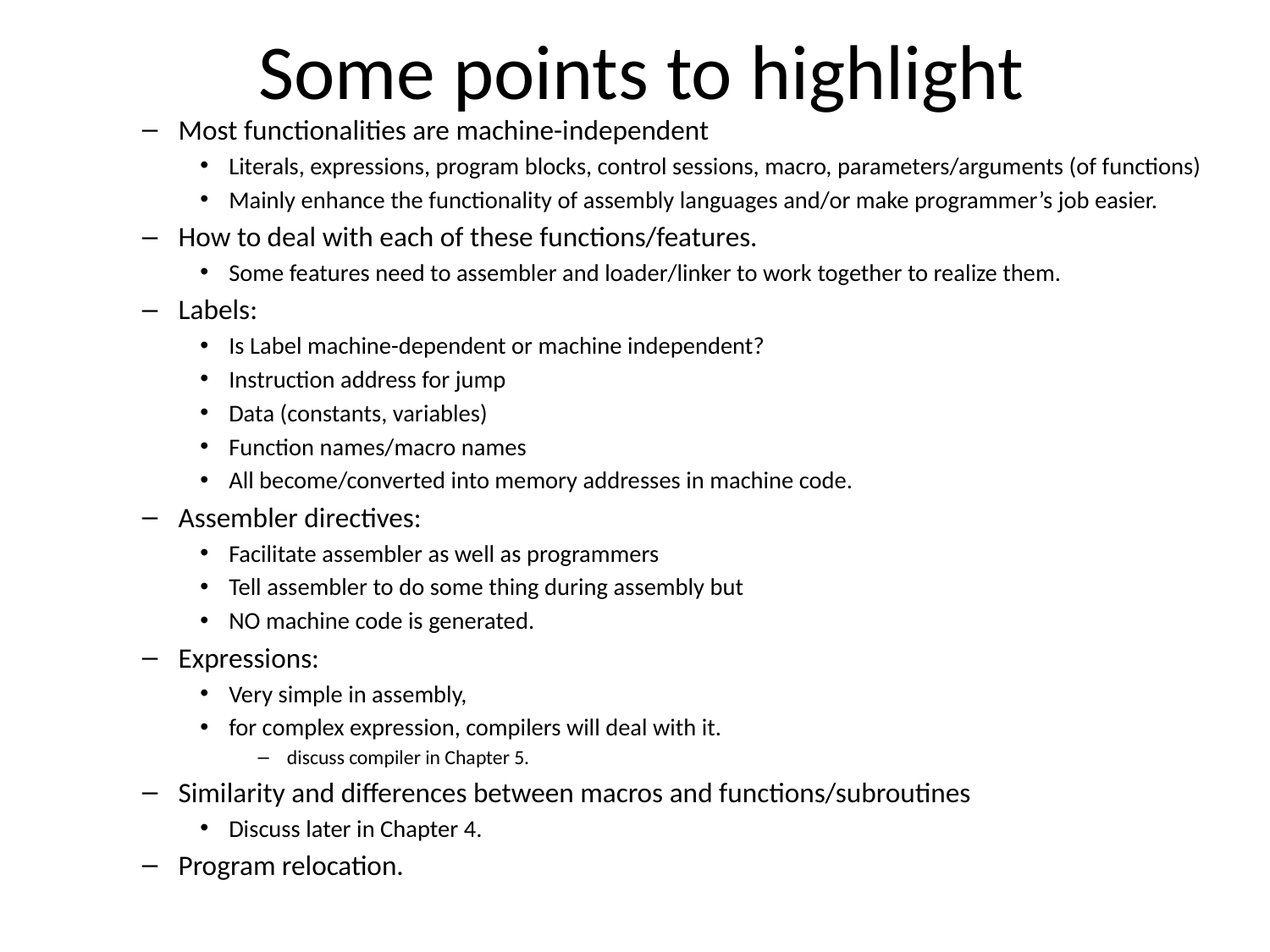

# Some points to highlight
Most functionalities are machine-independent
Literals, expressions, program blocks, control sessions, macro, parameters/arguments (of functions)
Mainly enhance the functionality of assembly languages and/or make programmer’s job easier.
How to deal with each of these functions/features.
Some features need to assembler and loader/linker to work together to realize them.
Labels:
Is Label machine-dependent or machine independent?
Instruction address for jump
Data (constants, variables)
Function names/macro names
All become/converted into memory addresses in machine code.
Assembler directives:
Facilitate assembler as well as programmers
Tell assembler to do some thing during assembly but
NO machine code is generated.
Expressions:
Very simple in assembly,
for complex expression, compilers will deal with it.
discuss compiler in Chapter 5.
Similarity and differences between macros and functions/subroutines
Discuss later in Chapter 4.
Program relocation.